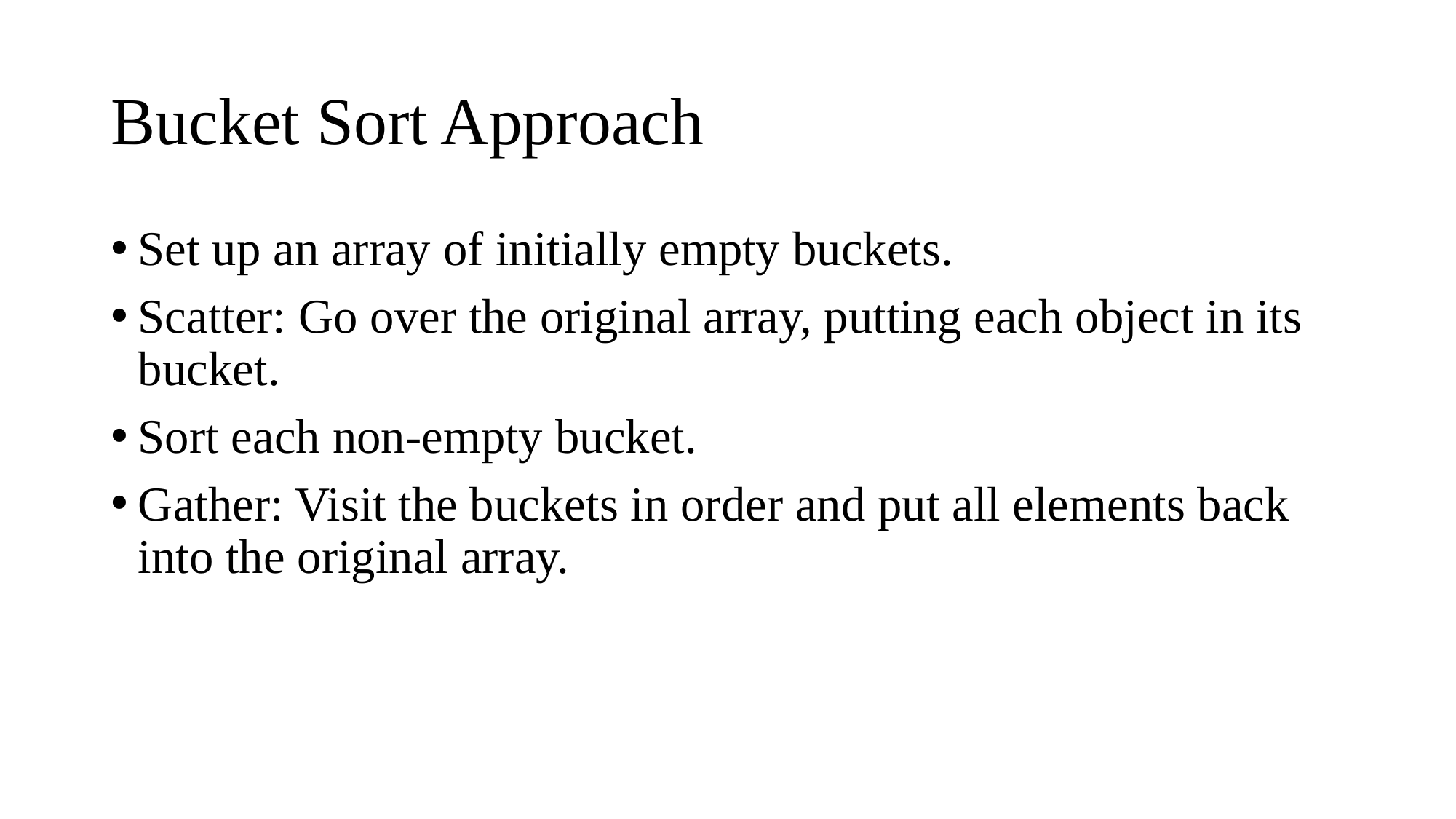

# Bucket Sort Approach
Set up an array of initially empty buckets.
Scatter: Go over the original array, putting each object in its bucket.
Sort each non-empty bucket.
Gather: Visit the buckets in order and put all elements back into the original array.